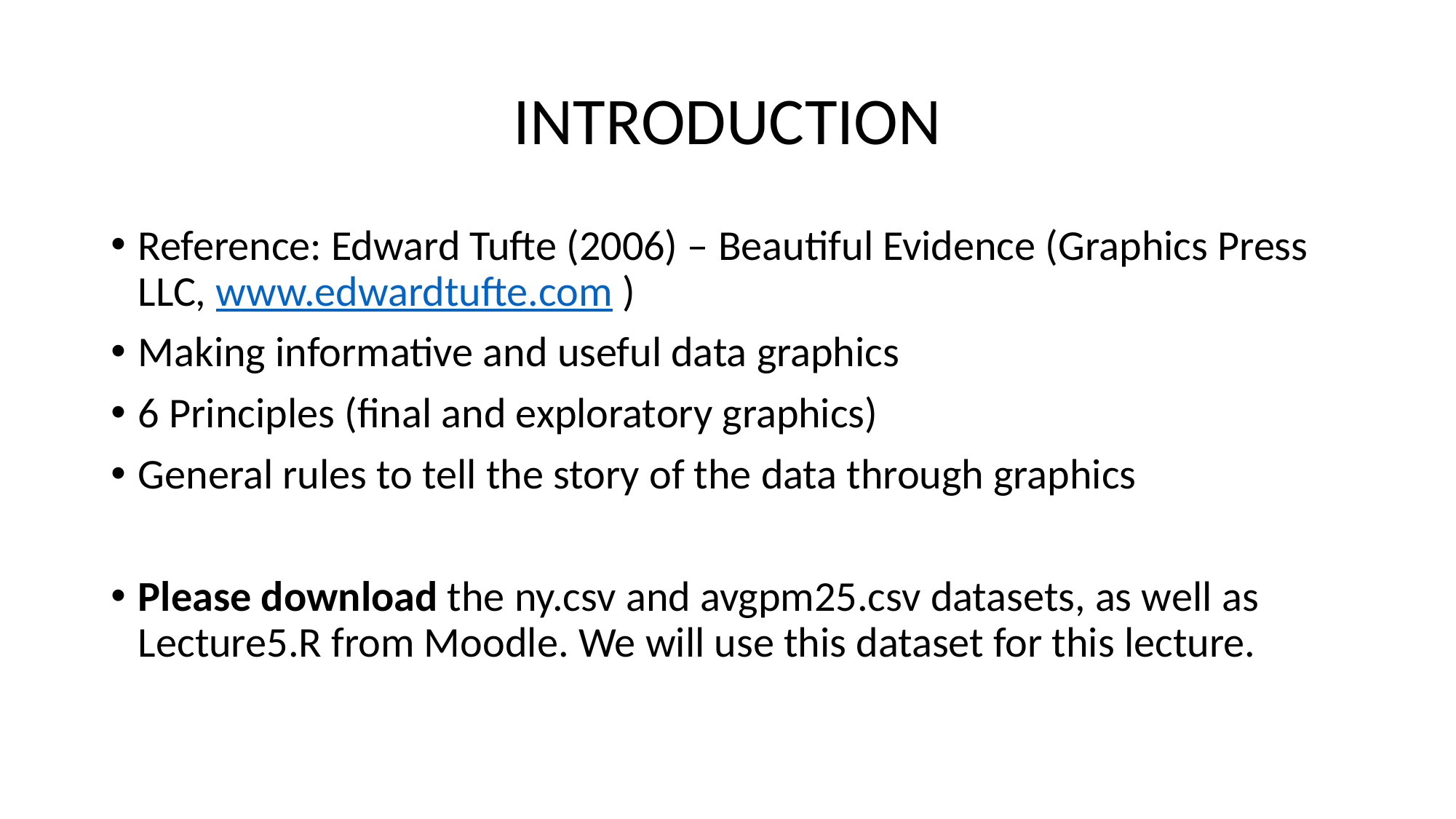

# INTRODUCTION
Reference: Edward Tufte (2006) – Beautiful Evidence (Graphics Press	LLC, www.edwardtufte.com )
Making informative and useful data graphics
6 Principles (final and exploratory graphics)
General rules to tell the story of the data through graphics

Please download the ny.csv and avgpm25.csv datasets, as well as Lecture5.R from Moodle. We will use this dataset for this lecture.